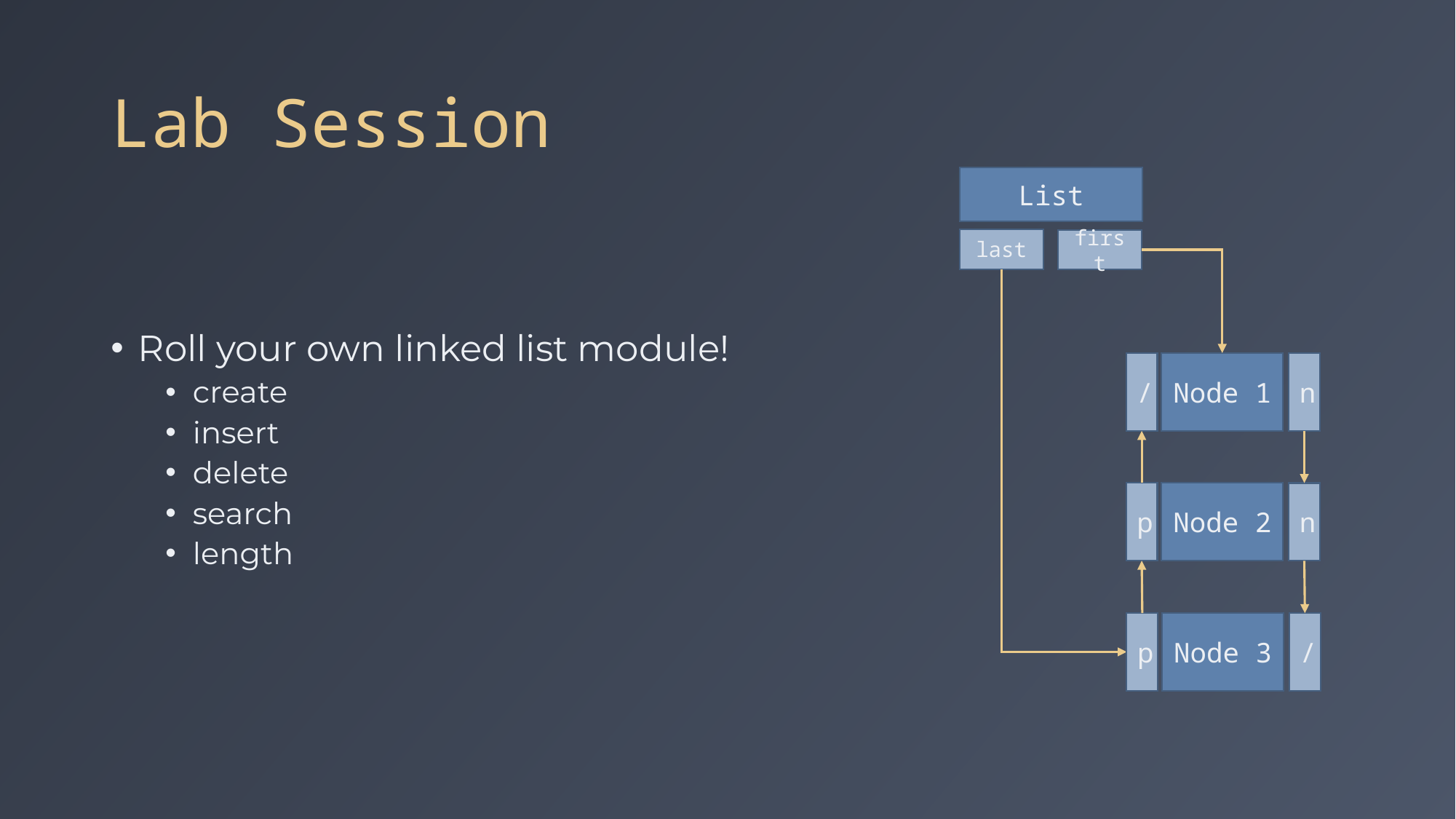

# Lab Session
List
Roll your own linked list module!
create
insert
delete
search
length

last
first
Node 1
/
n
Node 2
p
n
Node 3
p
/